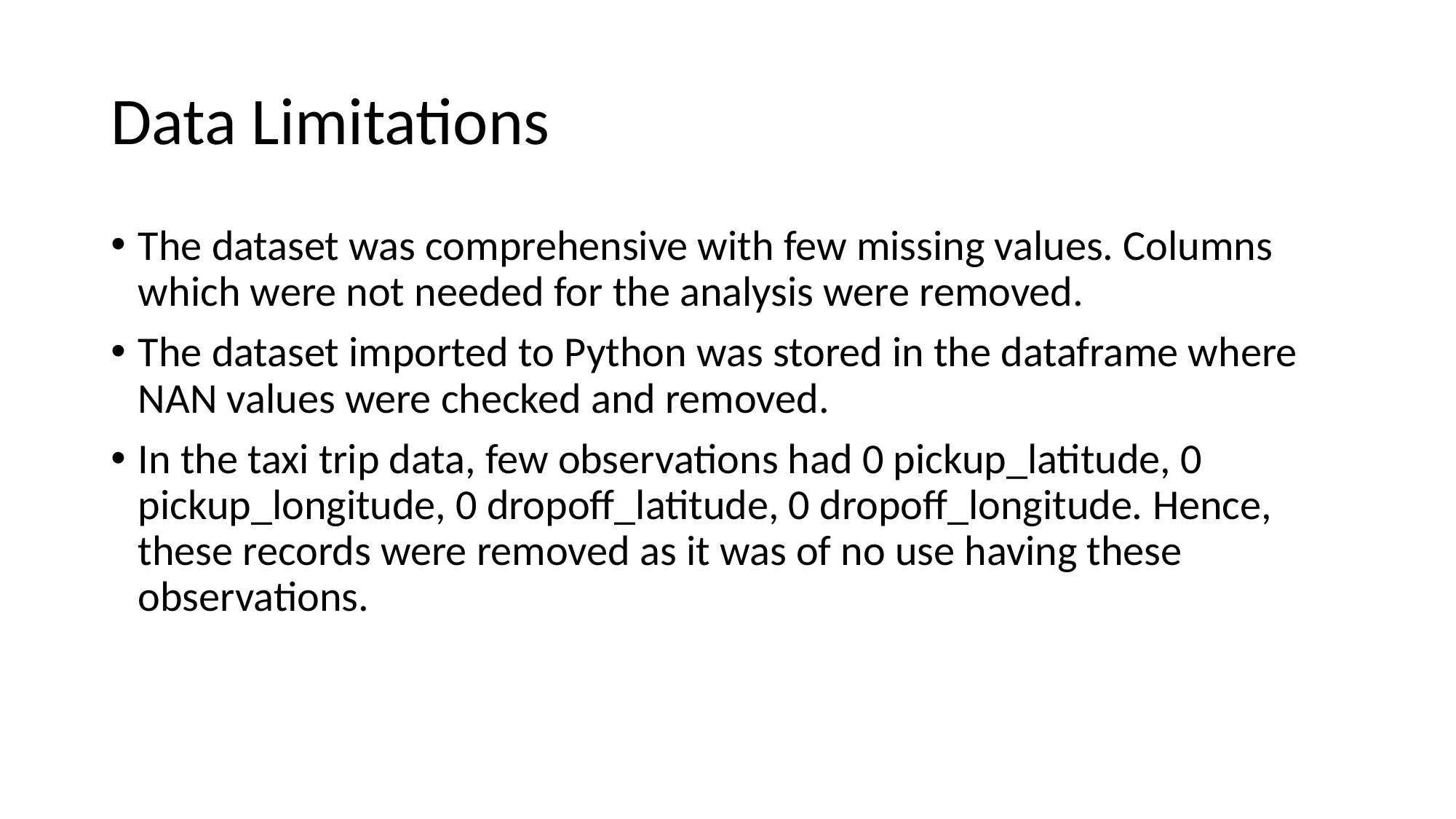

# Data Limitations
The dataset was comprehensive with few missing values. Columns which were not needed for the analysis were removed.
The dataset imported to Python was stored in the dataframe where NAN values were checked and removed.
In the taxi trip data, few observations had 0 pickup_latitude, 0 pickup_longitude, 0 dropoff_latitude, 0 dropoff_longitude. Hence, these records were removed as it was of no use having these observations.